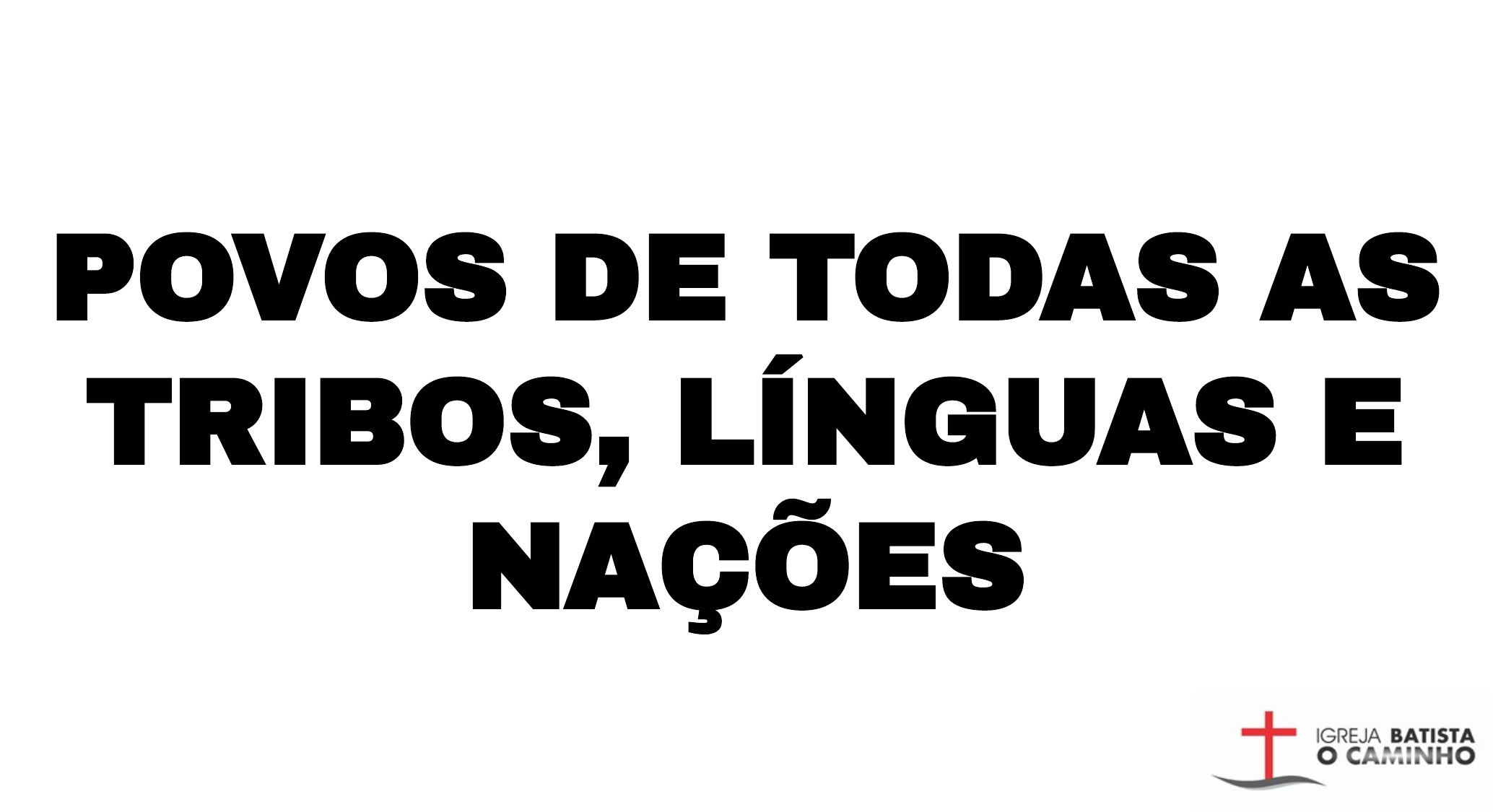

POVOS DE TODAS AS TRIBOS, LÍNGUAS E NAÇÕES